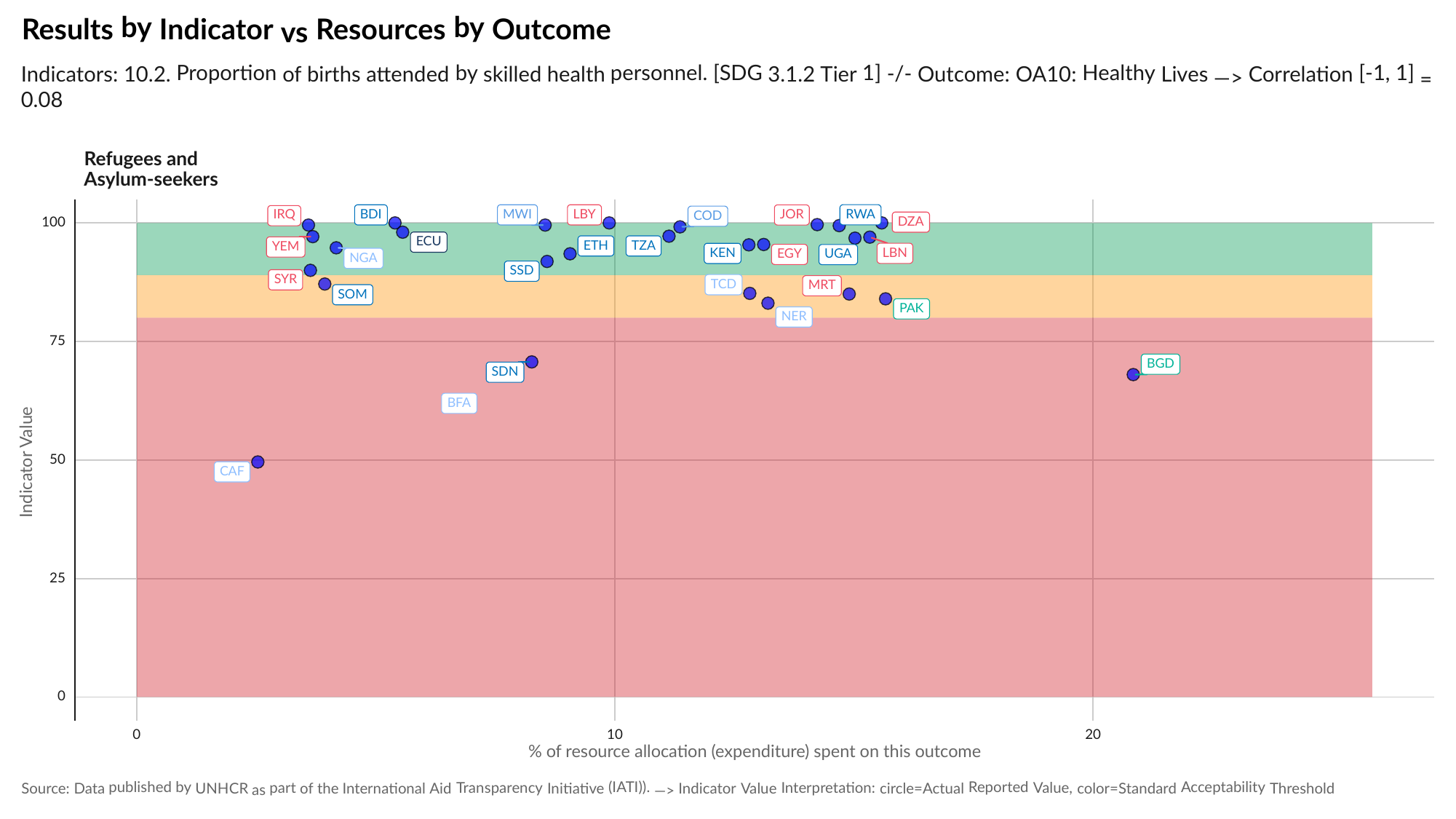

by
by
Results
Indicator
Outcome
Resources
vs
[SDG
1]
[-1,
1]
by
personnel.
Healthy
Proportion
-/-
Indicators:
births
attended
skilled
health
Correlation
Lives
Tier
of
3.1.2
Outcome:
10.2.
OA10:
—>
=
0.08
Refugees and
Asylum-seekers

IRQ
JOR
RWA
MWI
LBY
BDI
COD

DZA
100

ECU

ETH
TZA

YEM

LBN
KEN
EGY
UGA
NGA

SSD

SYR

TCD
MRT

SOM

PAK

NER

75

BGD

SDN

BFA
Indicator Value
50

CAF
25

0

0
10
20
% of resource allocation (expenditure) spent on this outcome
(IATI)).
published
by
Reported
Acceptability
Interpretation:
Transparency
Value,
part
the
International
Indicator
Value
circle=Actual
color=Standard
Threshold
Aid
Initiative
of
UNHCR
Source:
Data
as
—>